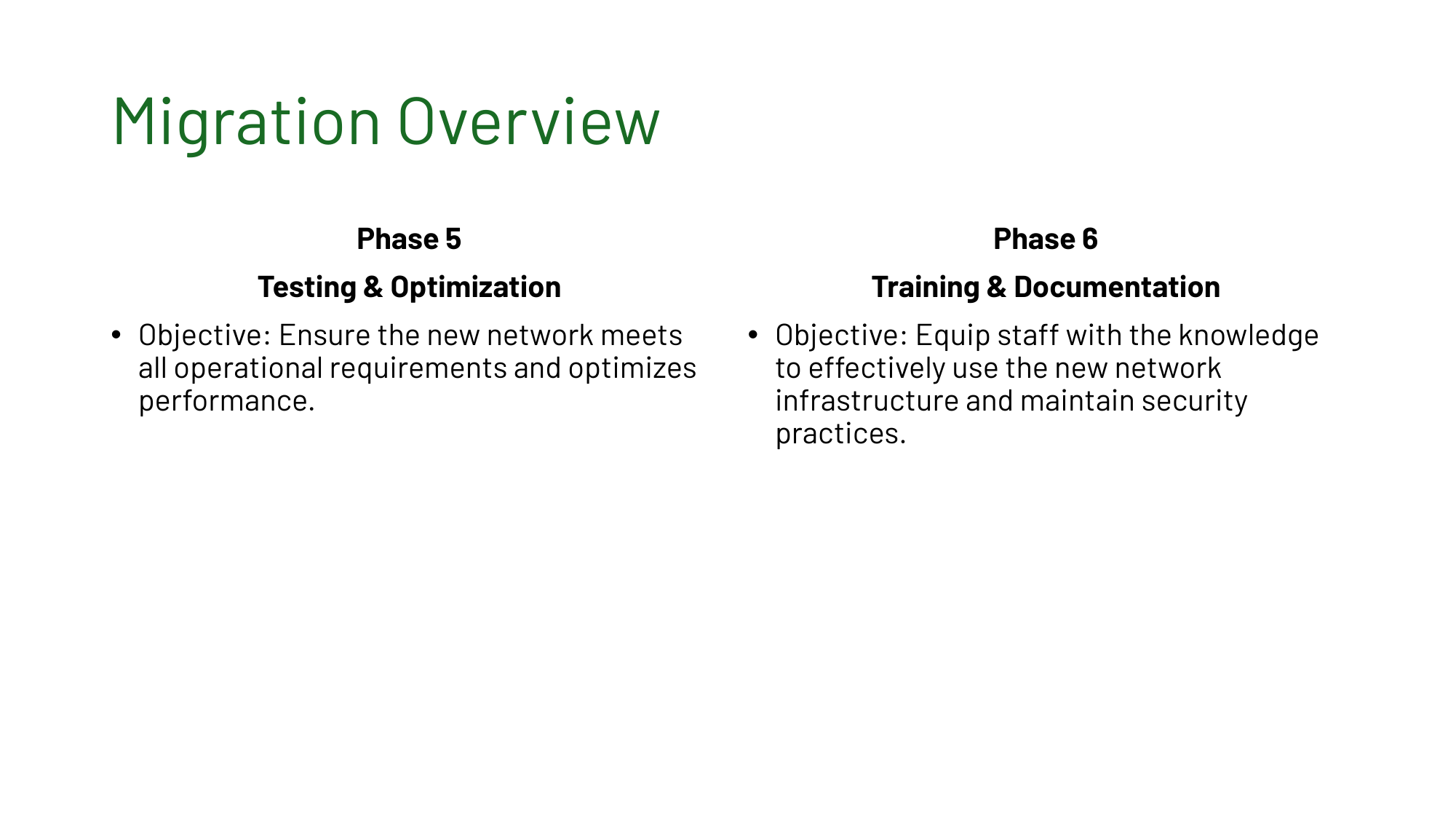

# Migration Overview
Phase 5
Testing & Optimization
Objective: Ensure the new network meets all operational requirements and optimizes performance.

Phase 6
Training & Documentation
Objective: Equip staff with the knowledge to effectively use the new network infrastructure and maintain security practices.